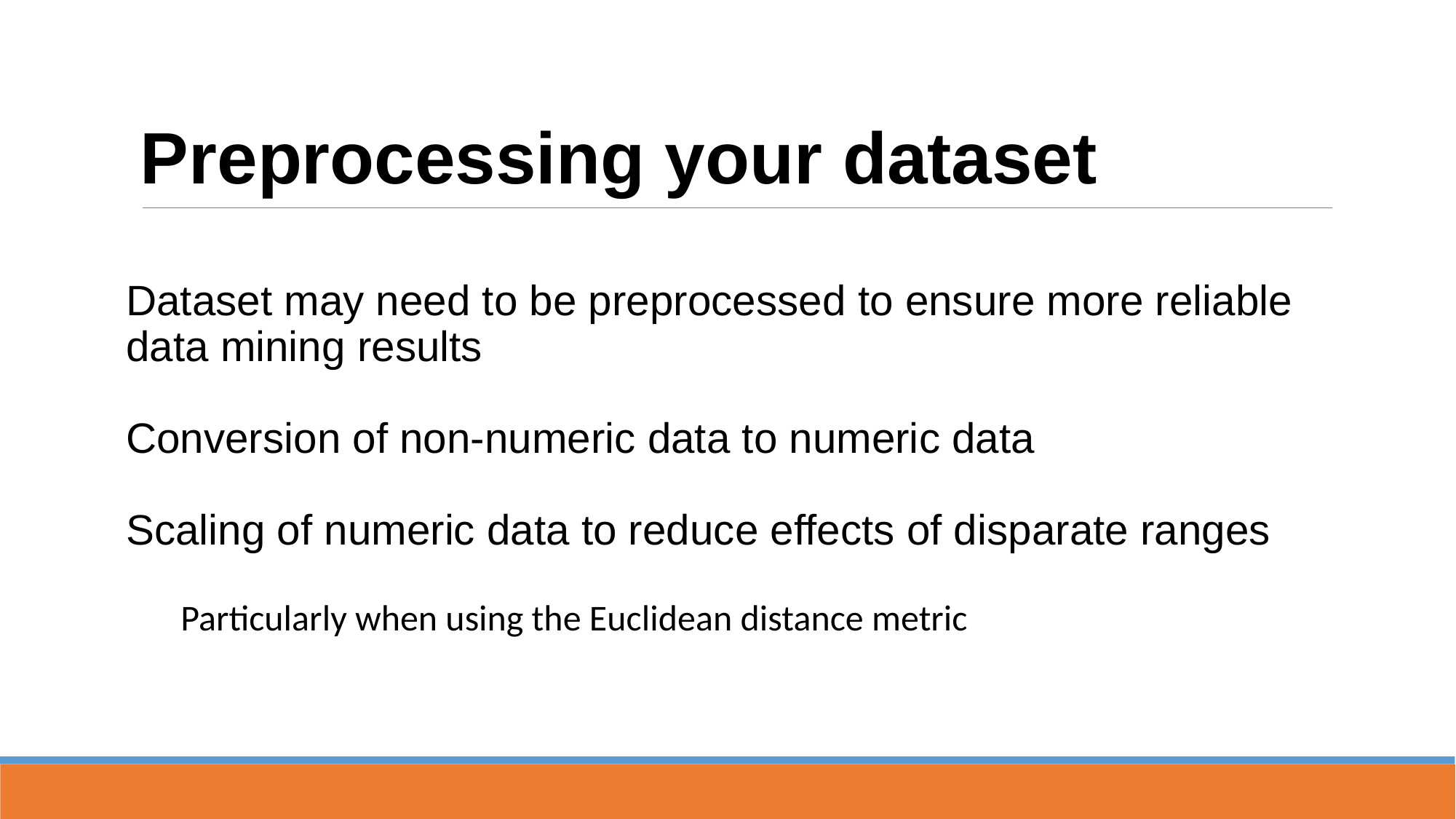

# Preprocessing your dataset
Dataset may need to be preprocessed to ensure more reliable data mining results

Conversion of non-numeric data to numeric data

Scaling of numeric data to reduce effects of disparate ranges

Particularly when using the Euclidean distance metric